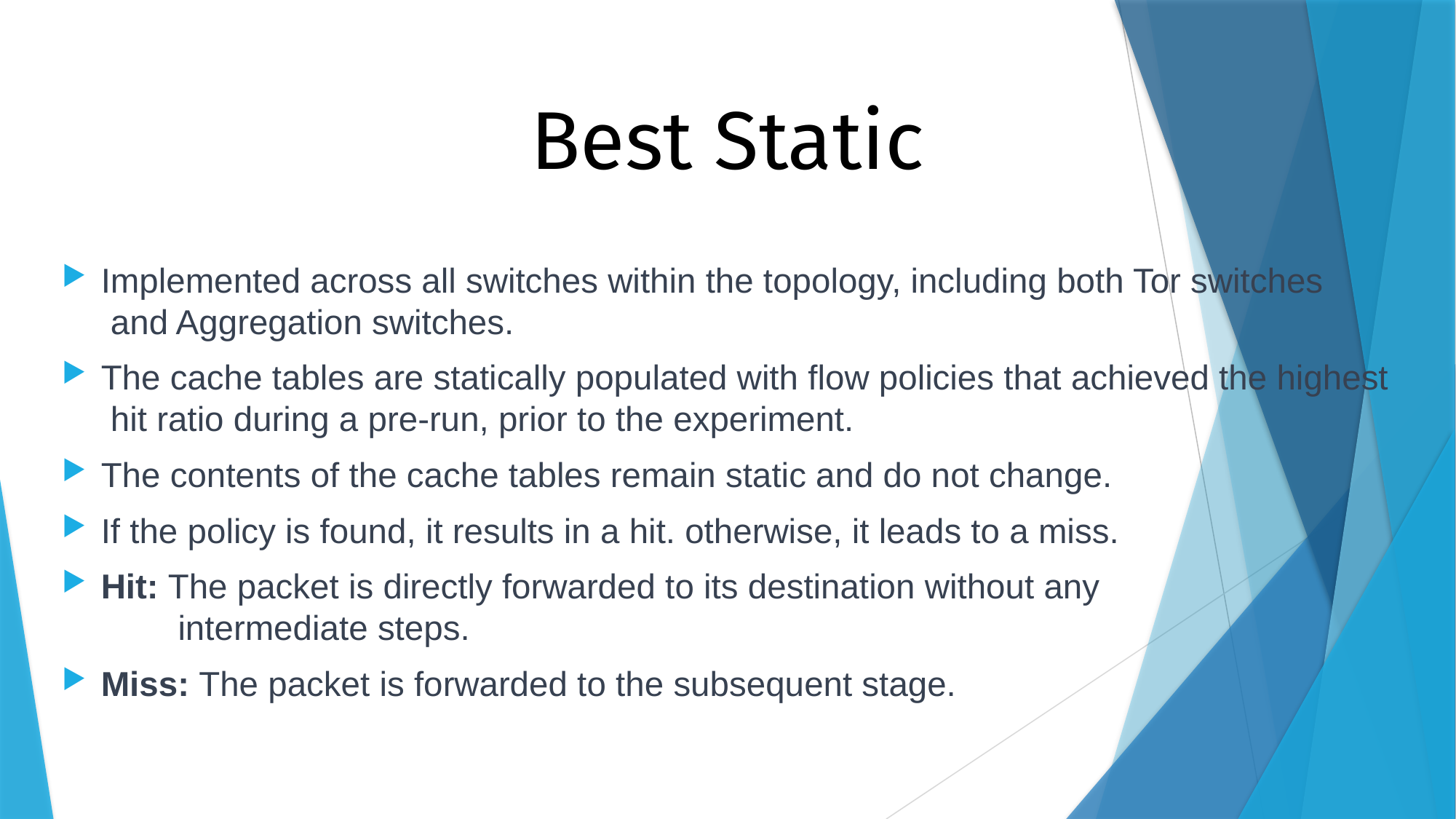

# Best Static
Implemented across all switches within the topology, including both Tor switches
 and Aggregation switches.
The cache tables are statically populated with flow policies that achieved the highest
 hit ratio during a pre-run, prior to the experiment.
The contents of the cache tables remain static and do not change.
If the policy is found, it results in a hit. otherwise, it leads to a miss.
Hit: The packet is directly forwarded to its destination without any
        intermediate steps.
Miss: The packet is forwarded to the subsequent stage.